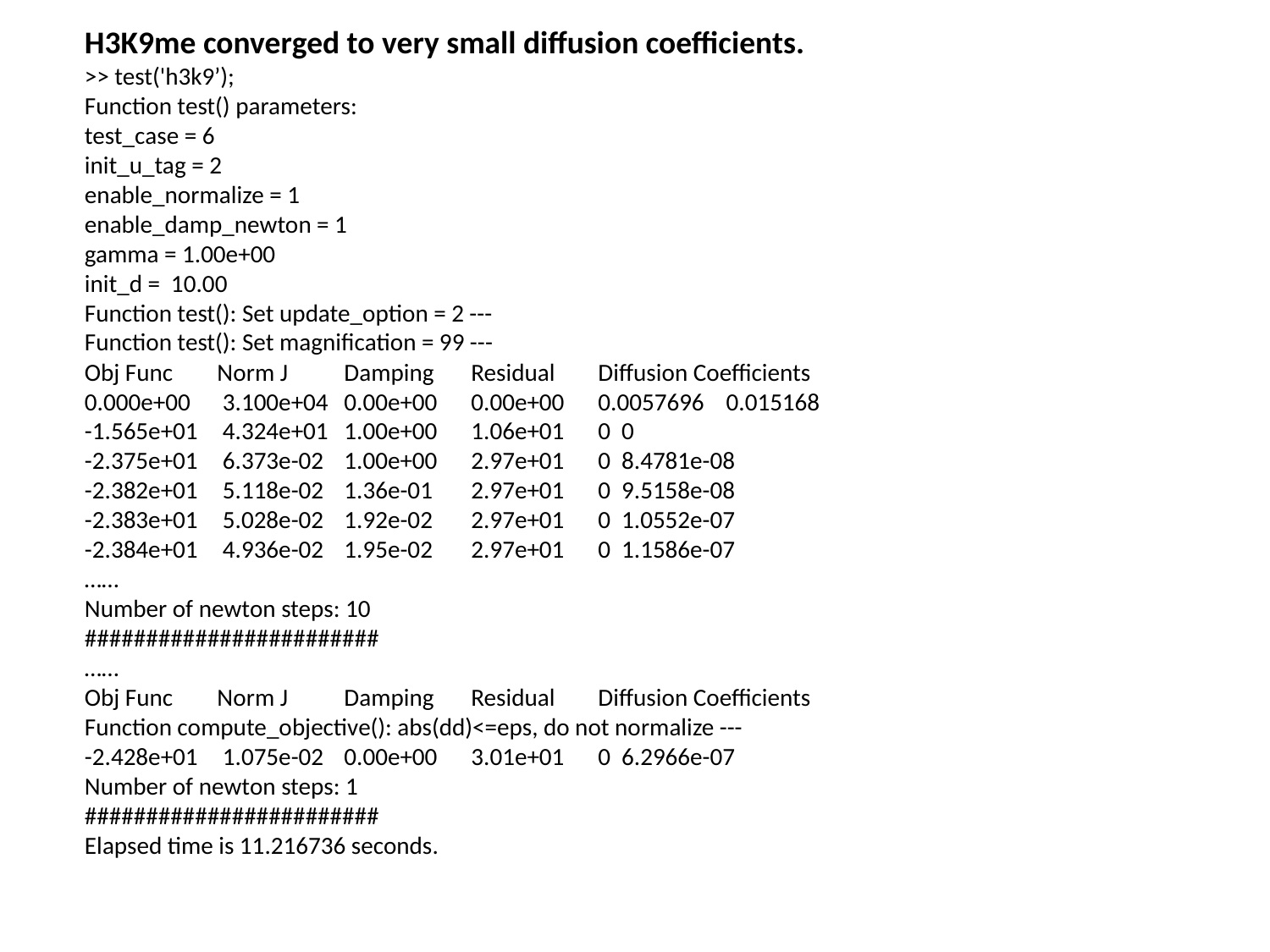

H3K9me converged to very small diffusion coefficients.
>> test('h3k9’);
Function test() parameters:
test_case = 6
init_u_tag = 2
enable_normalize = 1
enable_damp_newton = 1
gamma = 1.00e+00
init_d =  10.00
Function test(): Set update_option = 2 ---
Function test(): Set magnification = 99 ---
Obj Func 	 Norm J 	 Damping 	 Residual 	 Diffusion Coefficients
0.000e+00 	  3.100e+04 	 0.00e+00 	 0.00e+00 	 0.0057696    0.015168
-1.565e+01 	  4.324e+01 	 1.00e+00 	 1.06e+01 	 0  0
-2.375e+01 	  6.373e-02 	 1.00e+00 	 2.97e+01 	 0  8.4781e-08
-2.382e+01 	  5.118e-02 	 1.36e-01 	 2.97e+01 	 0  9.5158e-08
-2.383e+01 	  5.028e-02 	 1.92e-02 	 2.97e+01 	 0  1.0552e-07
-2.384e+01 	  4.936e-02 	 1.95e-02 	 2.97e+01 	 0  1.1586e-07
……
Number of newton steps: 10
########################
……
Obj Func 	 Norm J 	 Damping 	 Residual 	 Diffusion Coefficients
Function compute_objective(): abs(dd)<=eps, do not normalize ---
-2.428e+01 	  1.075e-02 	 0.00e+00 	 3.01e+01 	 0  6.2966e-07
Number of newton steps: 1
########################
Elapsed time is 11.216736 seconds.